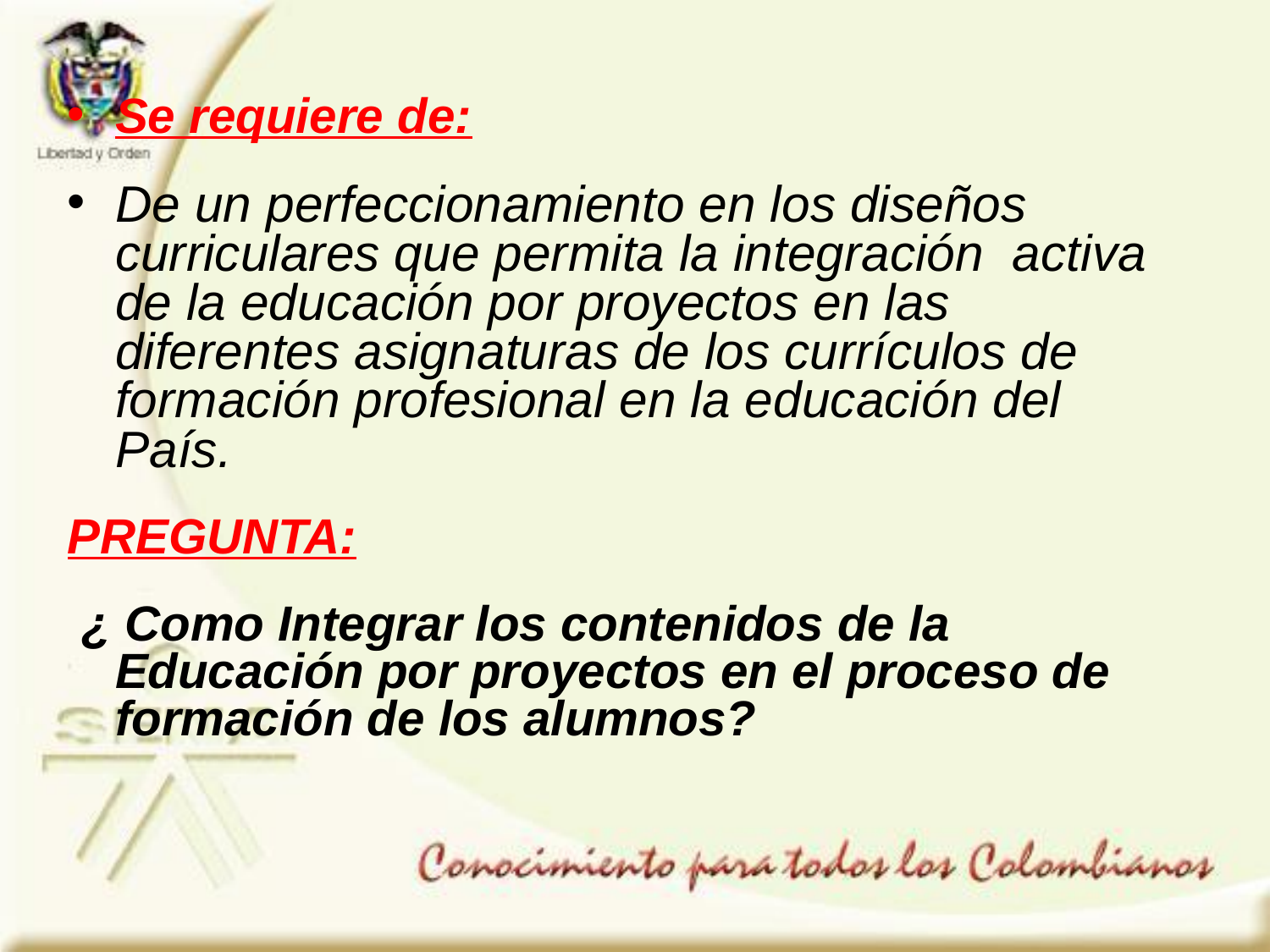

Se requiere de:

De un perfeccionamiento en los diseños curriculares que permita la integración  activa de la educación por proyectos en las diferentes asignaturas de los currículos de formación profesional en la educación del País.

PREGUNTA:

 ¿ Como Integrar los contenidos de la Educación por proyectos en el proceso de formación de los alumnos?